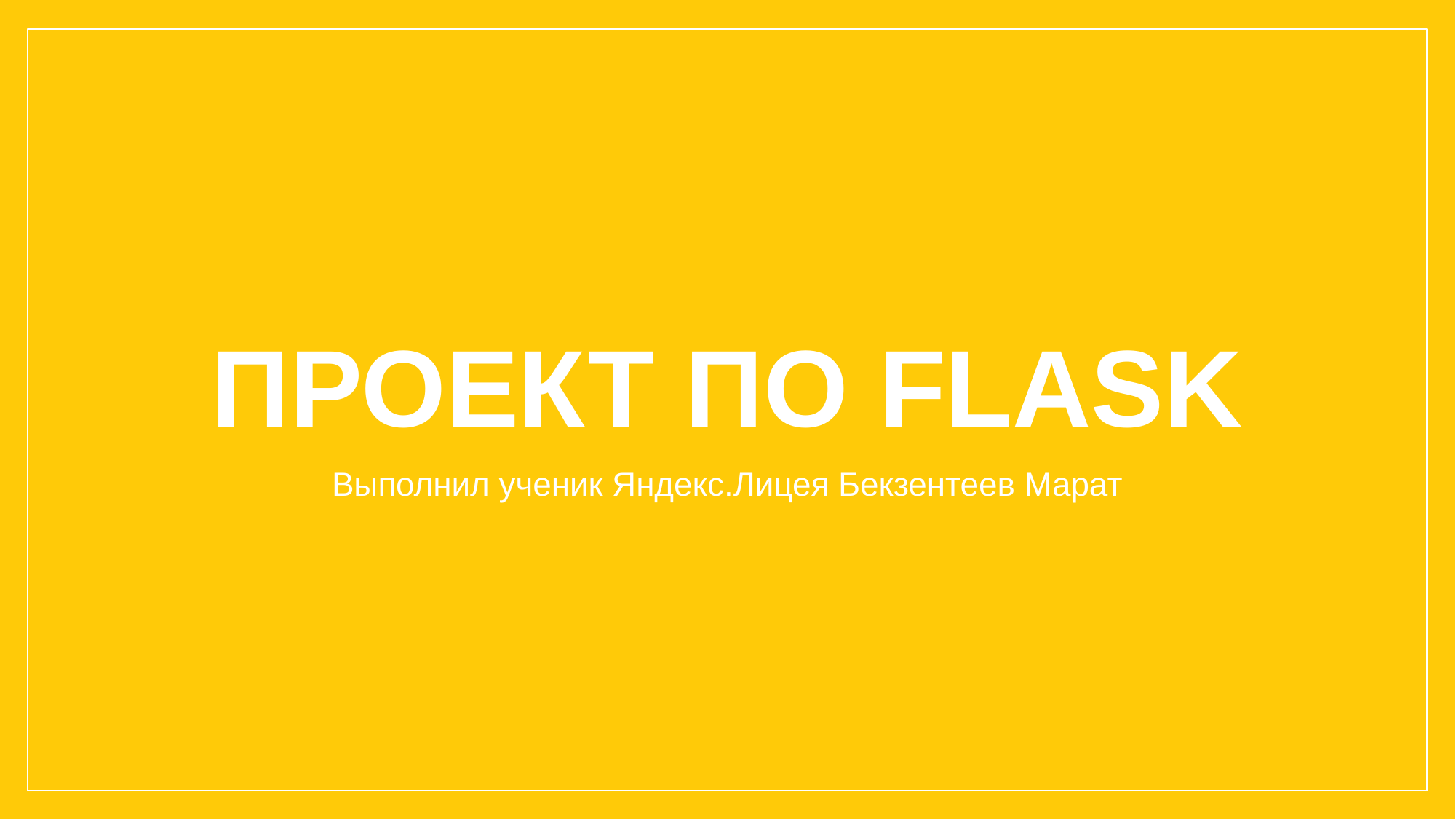

# Проект по Flask
Выполнил ученик Яндекс.Лицея Бекзентеев Марат